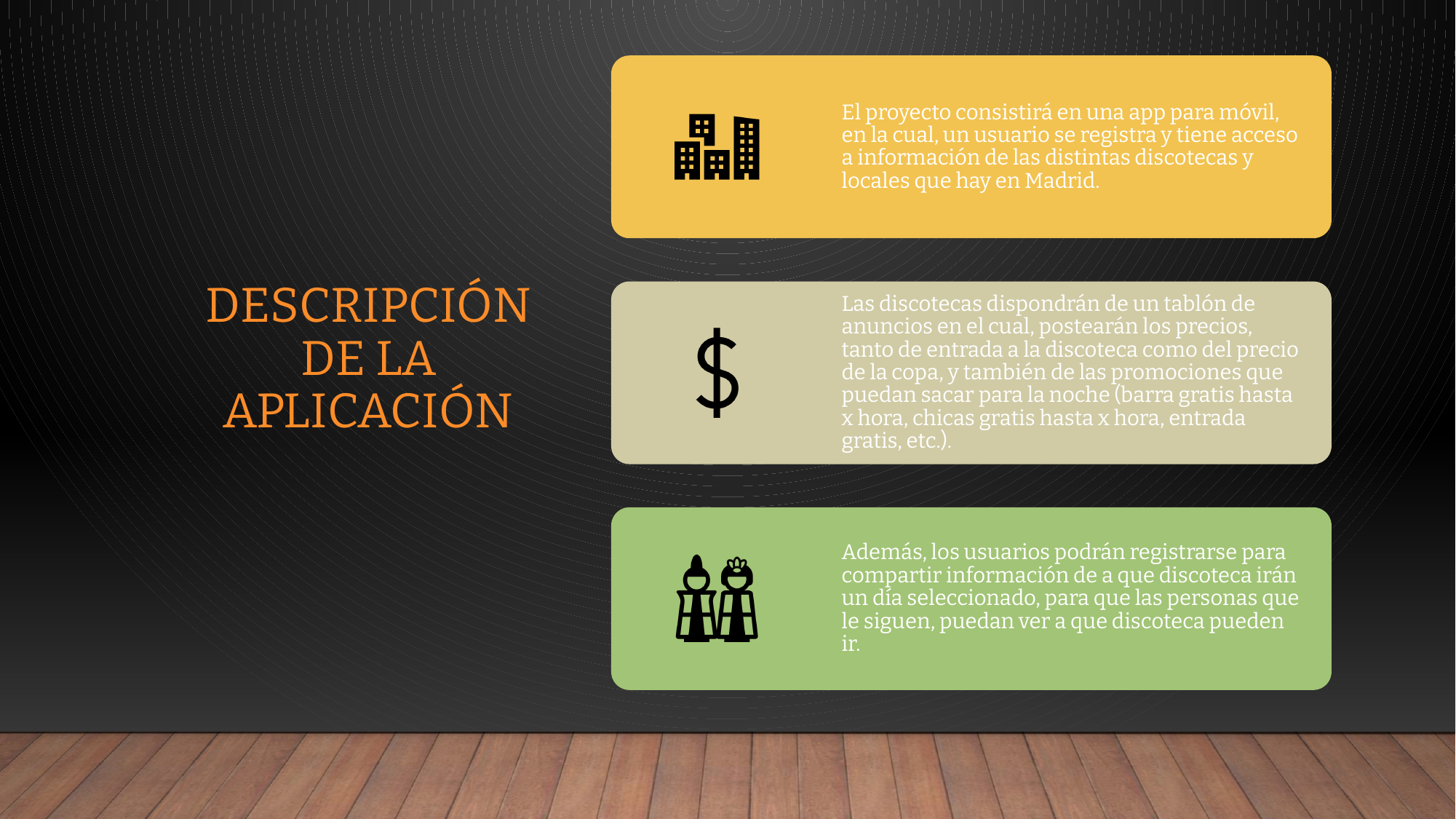

El proyecto consistirá en una app para móvil, en la cual, un usuario se registra y tiene acceso a información de las distintas discotecas y locales que hay en Madrid.
Las discotecas dispondrán de un tablón de anuncios en el cual, postearán los precios, tanto de entrada a la discoteca como del precio de la copa, y también de las promociones que puedan sacar para la noche (barra gratis hasta x hora, chicas gratis hasta x hora, entrada gratis, etc.).
Además, los usuarios podrán registrarse para compartir información de a que discoteca irán un día seleccionado, para que las personas que le siguen, puedan ver a que discoteca pueden ir.
# Descripción de la aplicación